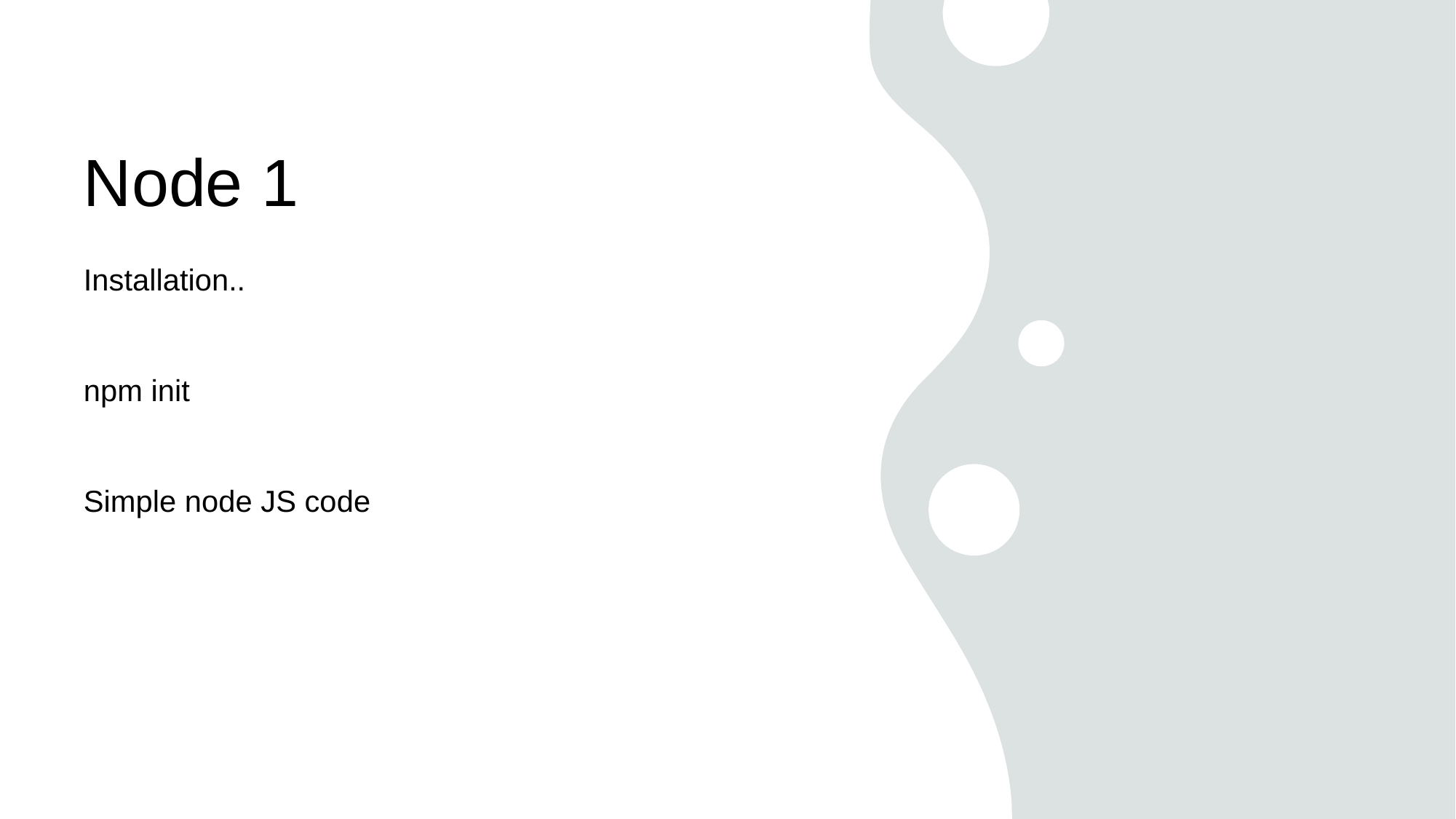

# Node 1
Installation..

npm init

Simple node JS code